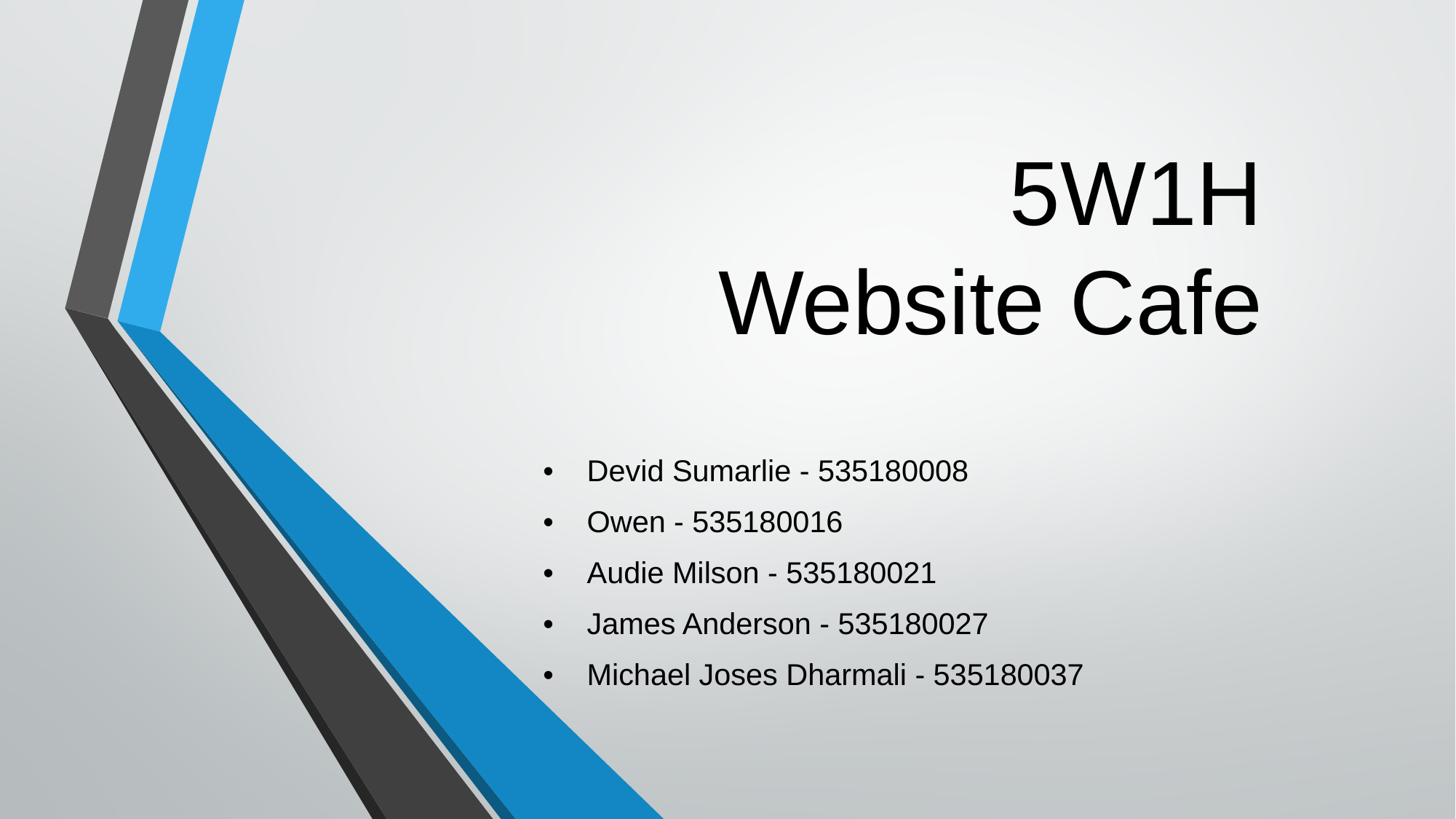

# 5W1H Website Cafe
•    Devid Sumarlie - 535180008
•    Owen - 535180016
•    Audie Milson - 535180021
•    James Anderson - 535180027
•    Michael Joses Dharmali - 535180037